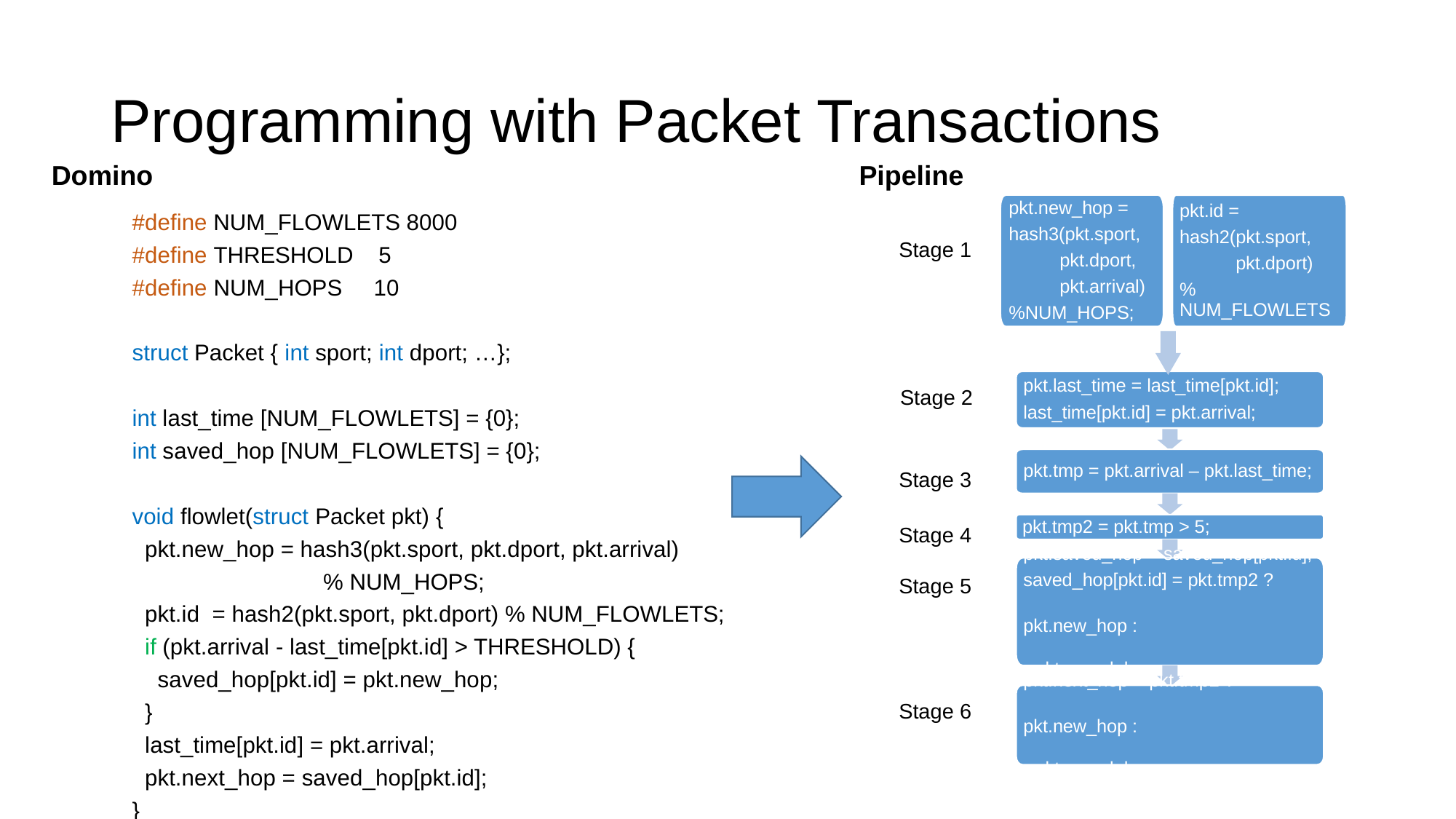

# Programming with Packet Transactions

Domino
Pipeline
pkt.new_hop =
hash3(pkt.sport,
          pkt.dport,
          pkt.arrival)
%NUM_HOPS;
pkt.id =
hash2(pkt.sport,
           pkt.dport)
% NUM_FLOWLETS

pkt.last_time = last_time[pkt.id];
last_time[pkt.id] = pkt.arrival;

pkt.tmp = pkt.arrival – pkt.last_time;

pkt.tmp2 = pkt.tmp > 5;

pkt.saved_hop = saved_hop[pkt.id];
saved_hop[pkt.id] = pkt.tmp2 ?
		       pkt.new_hop :
		       pkt.saved_hop;

pkt.next_hop = pkt.tmp2 ?
		pkt.new_hop :
		pkt.saved_hop ;
#define NUM_FLOWLETS 8000
#define THRESHOLD    5
#define NUM_HOPS     10

struct Packet { int sport; int dport; …};

int last_time [NUM_FLOWLETS] = {0};
int saved_hop [NUM_FLOWLETS] = {0};

void flowlet(struct Packet pkt) {
  pkt.new_hop = hash3(pkt.sport, pkt.dport, pkt.arrival)
                              % NUM_HOPS;
  pkt.id  = hash2(pkt.sport, pkt.dport) % NUM_FLOWLETS;
  if (pkt.arrival - last_time[pkt.id] > THRESHOLD) {
    saved_hop[pkt.id] = pkt.new_hop;
  }
  last_time[pkt.id] = pkt.arrival;
  pkt.next_hop = saved_hop[pkt.id];
}
Stage 1
Stage 2

Stage 3
Stage 4
Stage 5
Stage 6